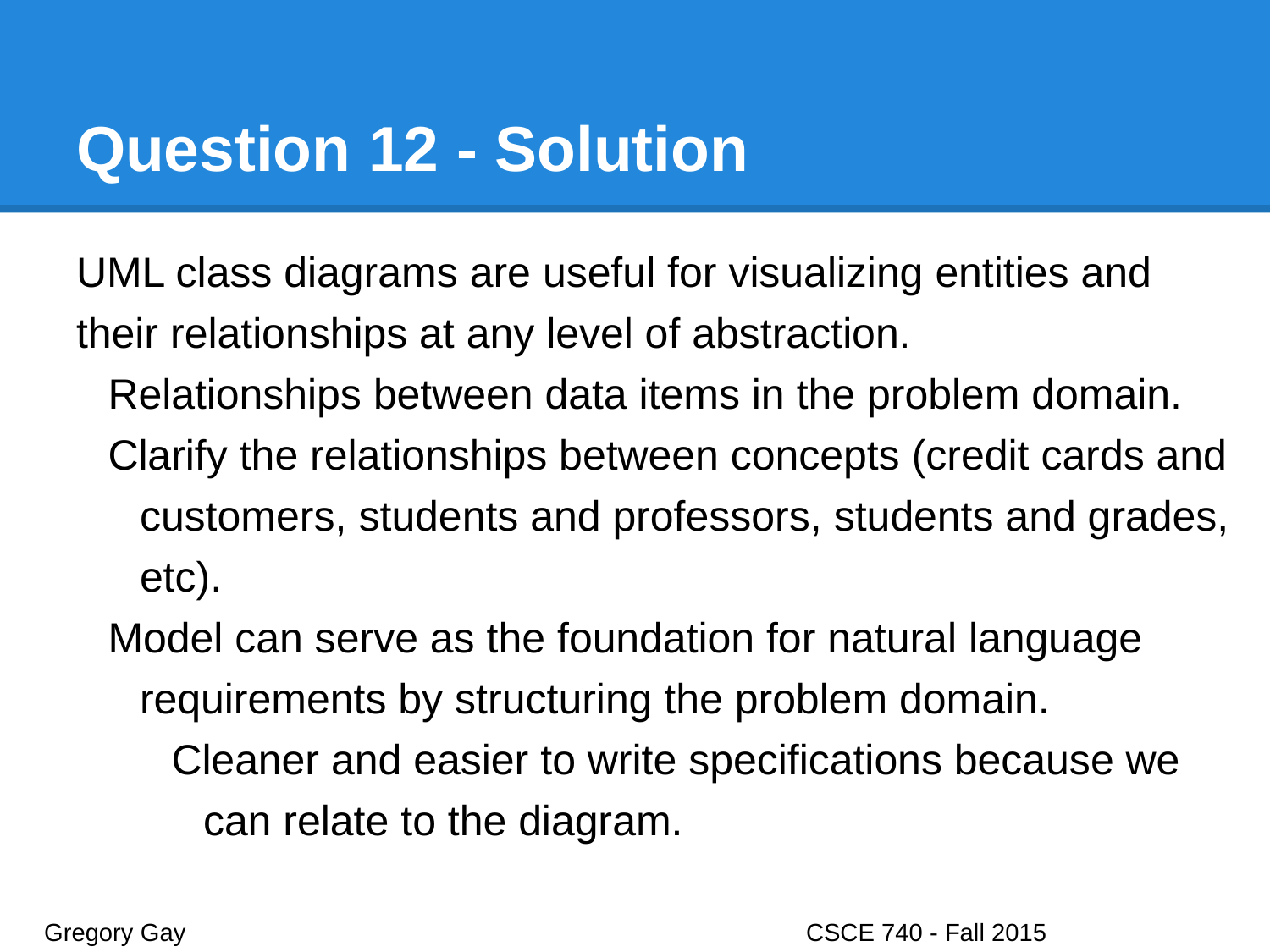

# Question 12 - Solution
UML class diagrams are useful for visualizing entities and their relationships at any level of abstraction.
Relationships between data items in the problem domain.
Clarify the relationships between concepts (credit cards and customers, students and professors, students and grades, etc).
Model can serve as the foundation for natural language requirements by structuring the problem domain.
Cleaner and easier to write specifications because we can relate to the diagram.
Gregory Gay					CSCE 740 - Fall 2015								29